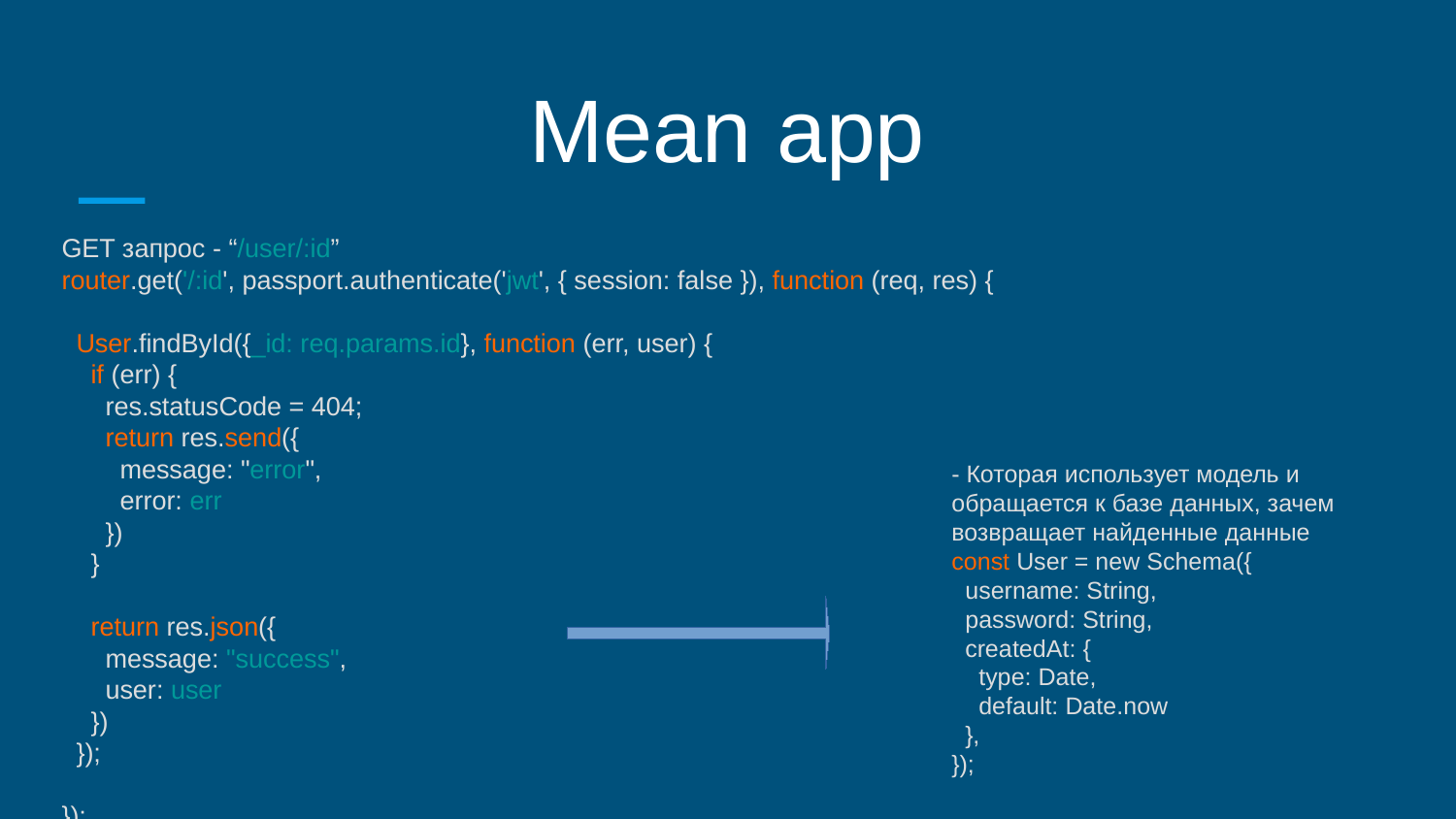

Mean app

GET запрос - “/user/:id”
router.get('/:id', passport.authenticate('jwt', { session: false }), function (req, res) {

  User.findById({_id: req.params.id}, function (err, user) {
    if (err) {
      res.statusCode = 404;
      return res.send({
        message: "error",
        error: err
      })
    }

    return res.json({
      message: "success",
      user: user
    })
  });

});

- Которая использует модель и обращается к базе данных, зачем возвращает найденные данные
const User = new Schema({
  username: String,
  password: String,
  createdAt: {
    type: Date,
    default: Date.now
  },
});